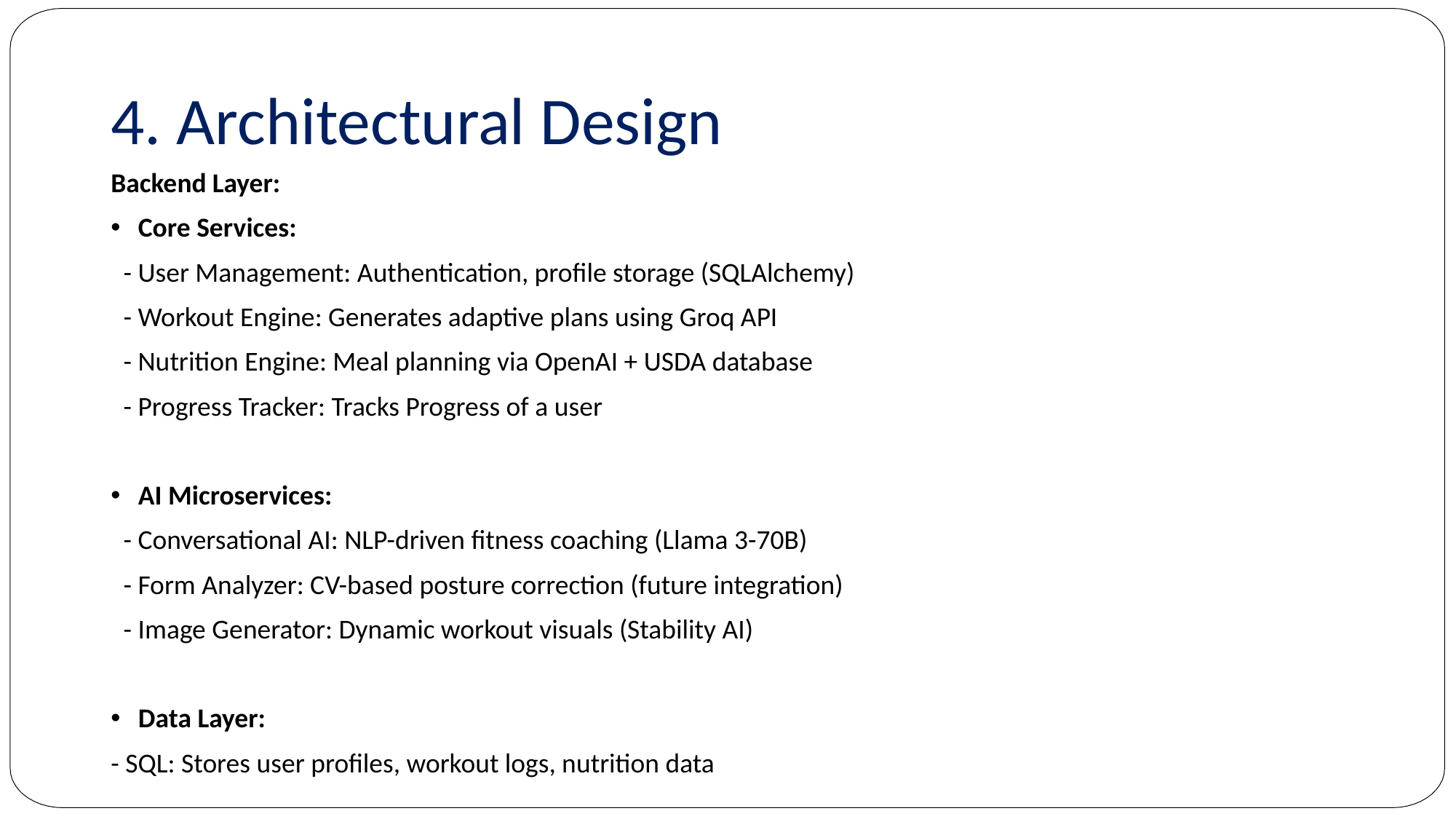

# 4. Architectural Design

Backend Layer:
Core Services:
  - User Management: Authentication, profile storage (SQLAlchemy)
  - Workout Engine: Generates adaptive plans using Groq API
  - Nutrition Engine: Meal planning via OpenAI + USDA database
  - Progress Tracker: Tracks Progress of a user

AI Microservices:
  - Conversational AI: NLP-driven fitness coaching (Llama 3-70B)
  - Form Analyzer: CV-based posture correction (future integration)
  - Image Generator: Dynamic workout visuals (Stability AI)

Data Layer:
- SQL: Stores user profiles, workout logs, nutrition data